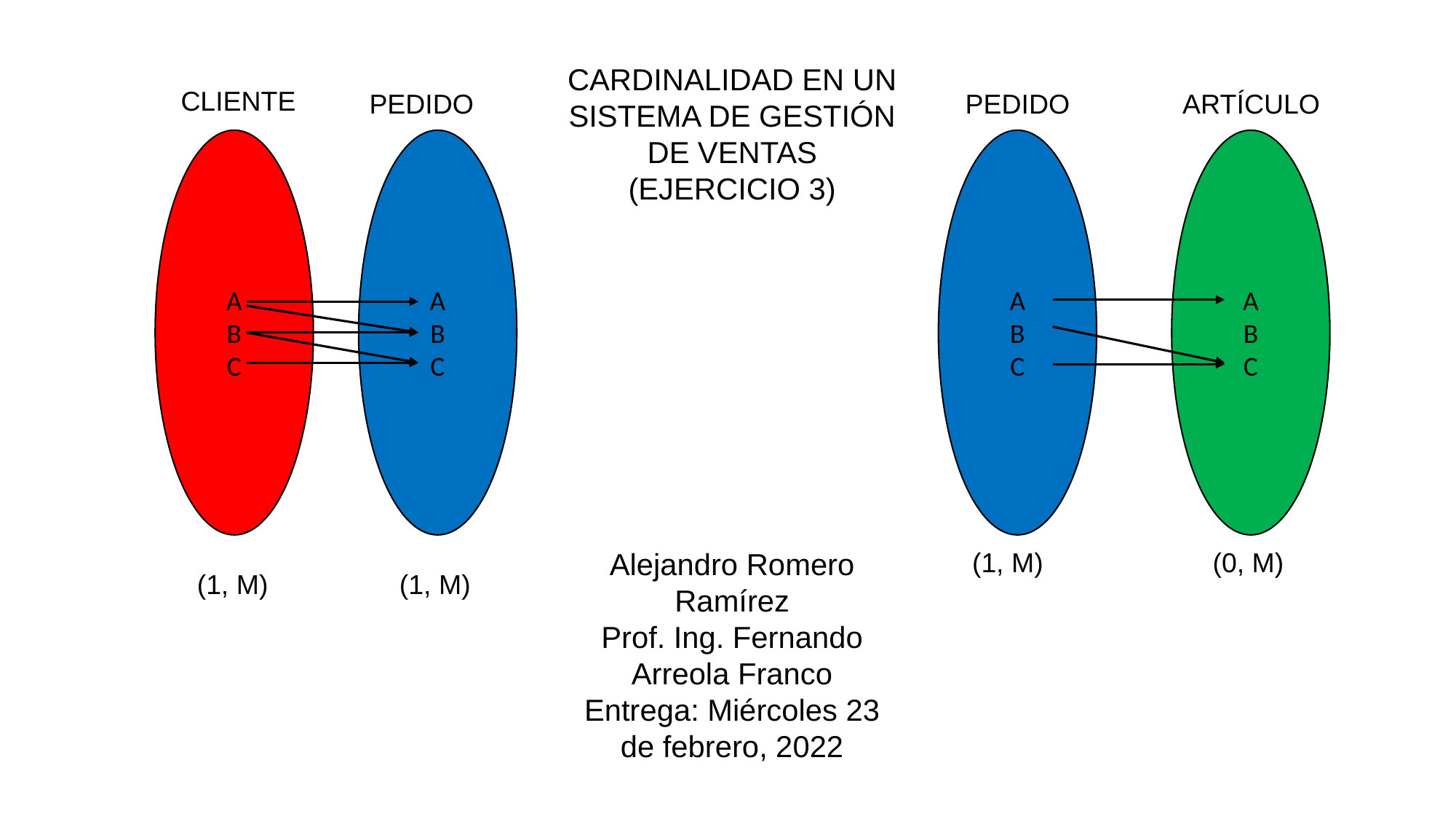

CARDINALIDAD EN UN SISTEMA DE GESTIÓN DE VENTAS
(EJERCICIO 3)
CLIENTE
PEDIDO
PEDIDO
ARTÍCULO
A
B
C
A
B
C
A
B
C
A
B
C
Alejandro Romero Ramírez
Prof. Ing. Fernando Arreola Franco
Entrega: Miércoles 23 de febrero, 2022
(1, M)
(0, M)
(1, M)
(1, M)